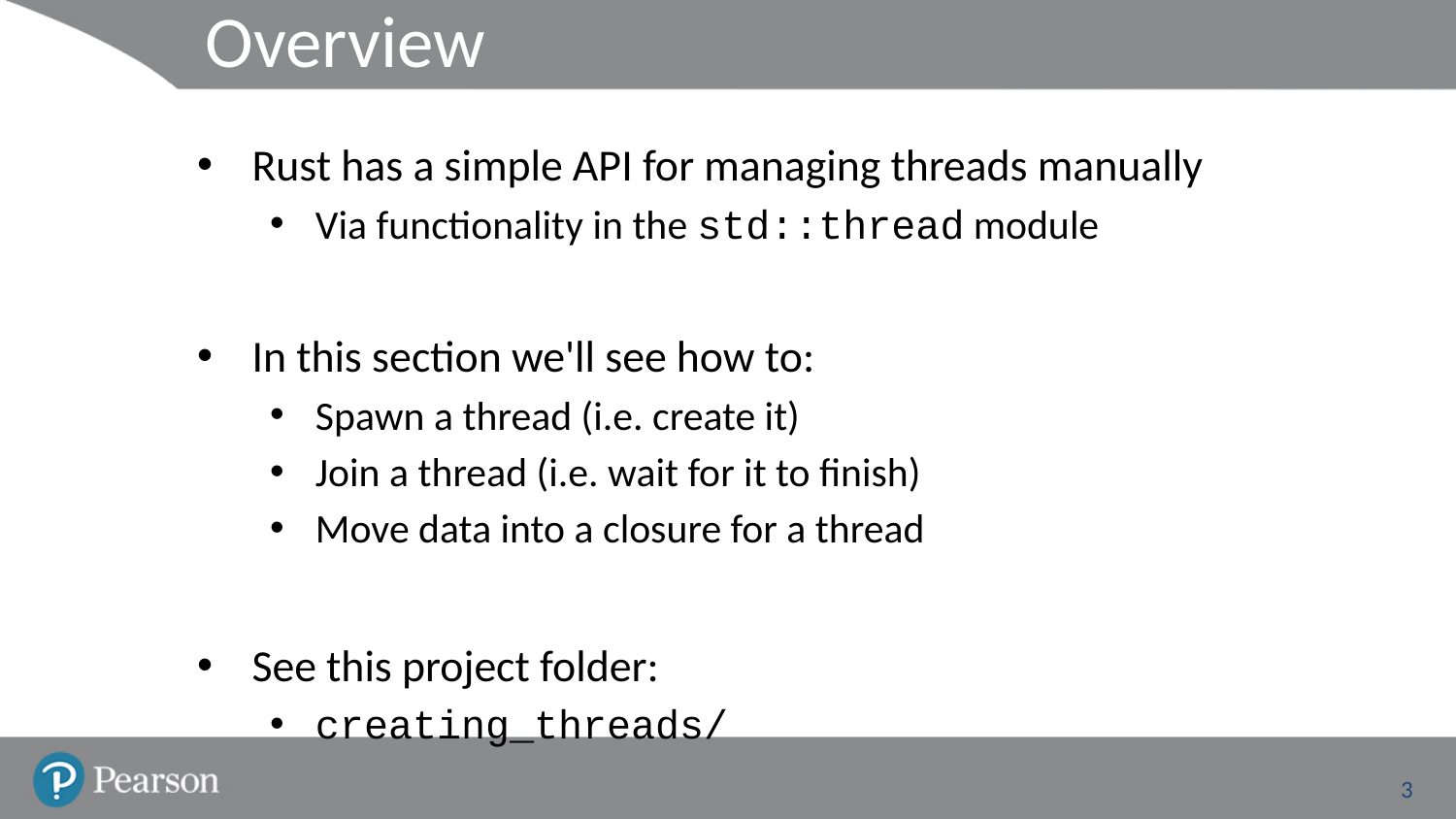

# Overview
Rust has a simple API for managing threads manually
Via functionality in the std::thread module

In this section we'll see how to:
Spawn a thread (i.e. create it)
Join a thread (i.e. wait for it to finish)
Move data into a closure for a thread

See this project folder:
creating_threads/

3